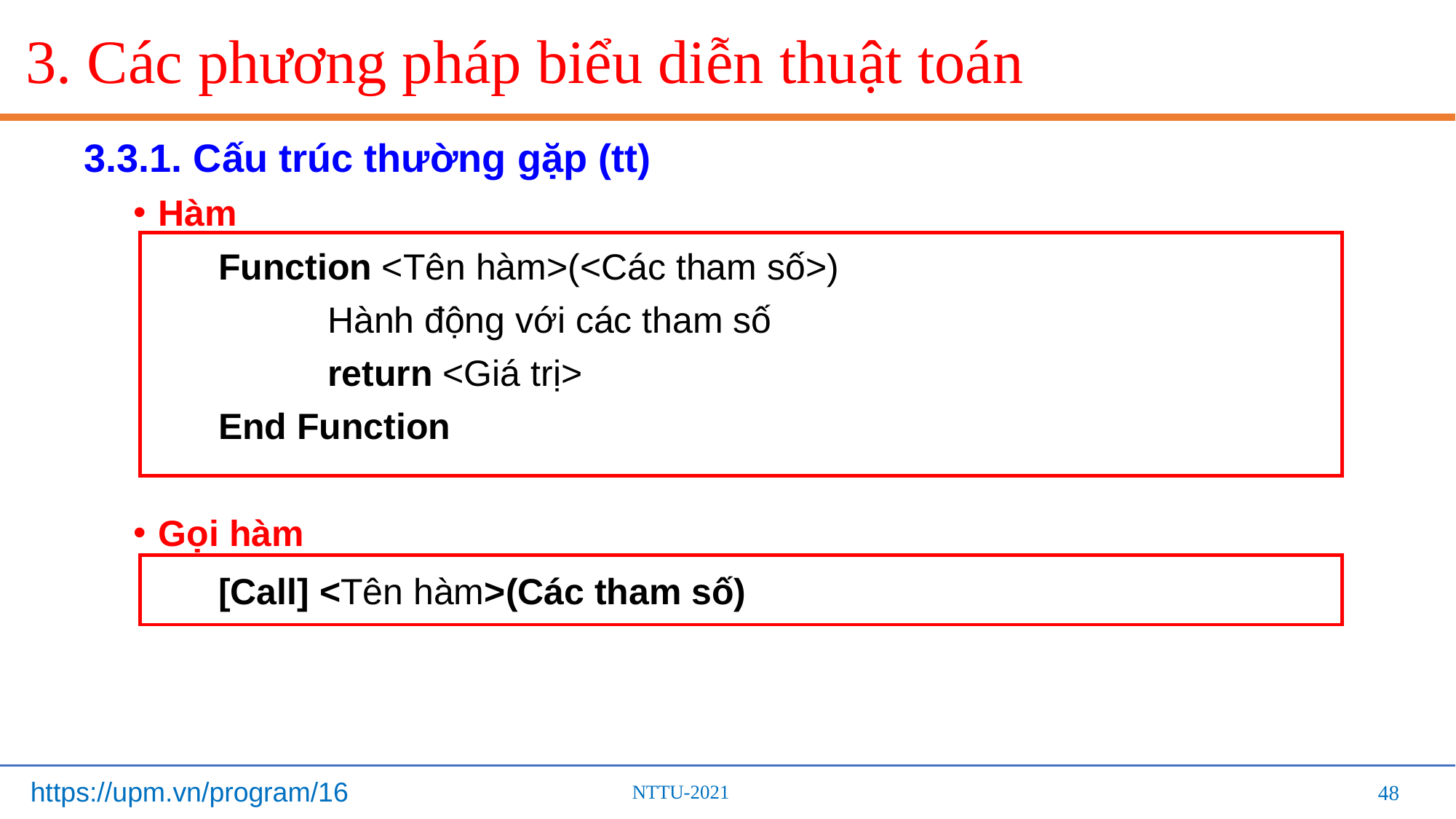

# 3. Các phương pháp biểu diễn thuật toán
3.3.1. Cấu trúc thường gặp (tt)
Hàm
		Function <Tên hàm>(<Các tham số>)
			Hành động với các tham số
			return <Giá trị>
		End Function

Gọi hàm
		[Call] <Tên hàm>(Các tham số)

48
48